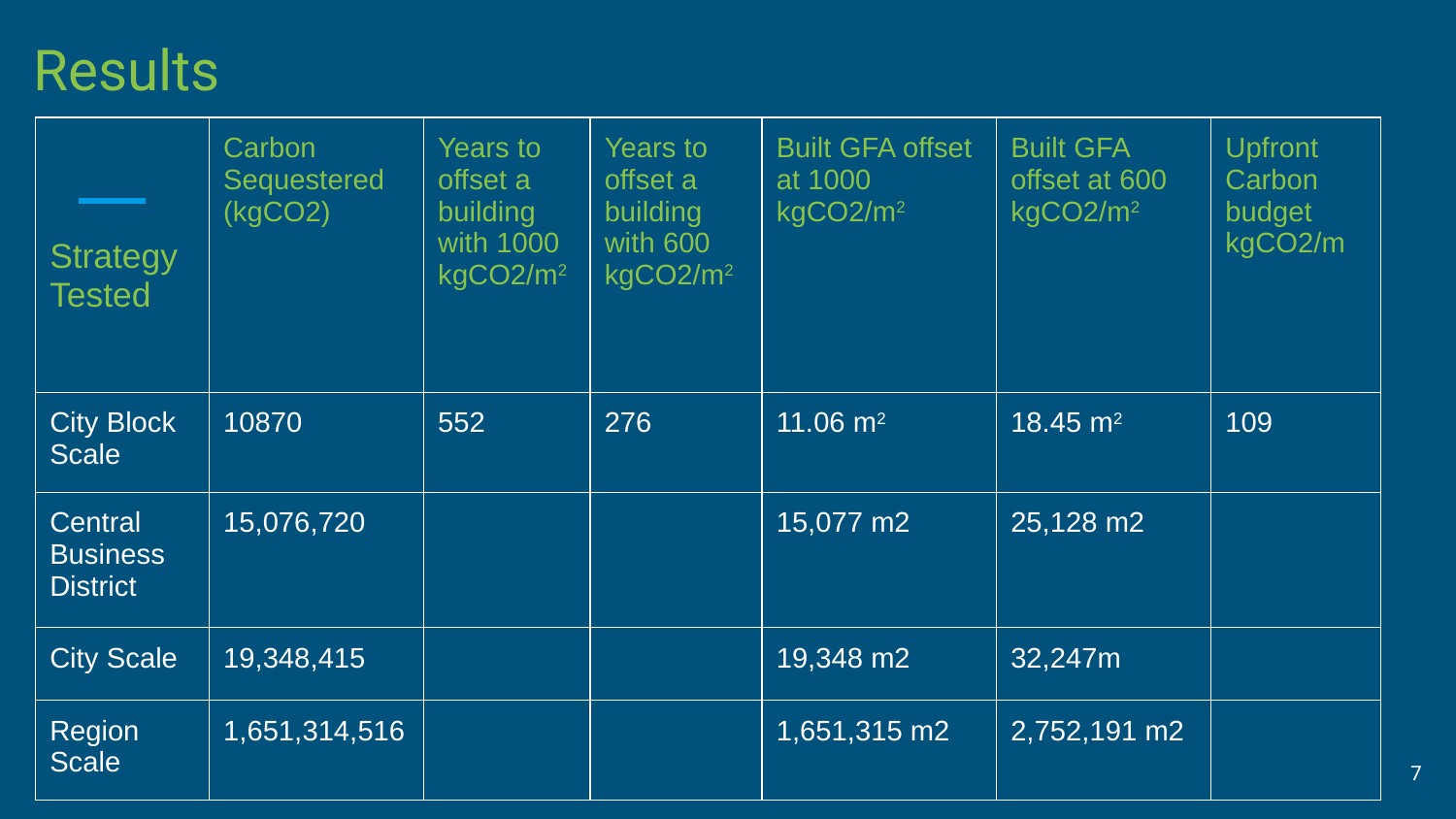

Results
| Strategy Tested | Carbon Sequestered (kgCO2) | Years to offset a building with 1000 kgCO2/m2 | Years to offset a building with 600 kgCO2/m2 | Built GFA offset at 1000 kgCO2/m2 | Built GFA offset at 600 kgCO2/m2 | Upfront Carbon budget kgCO2/m |
| --- | --- | --- | --- | --- | --- | --- |
| City Block Scale | 10870 | 552 | 276 | 11.06 m2 | 18.45 m2 | 109 |
| Central Business District | 15,076,720 |  |  | 15,077 m2 | 25,128 m2 |  |
| City Scale | 19,348,415 |  |  | 19,348 m2 | 32,247m |  |
| Region Scale | 1,651,314,516 |  |  | 1,651,315 m2 | 2,752,191 m2 |  |
7